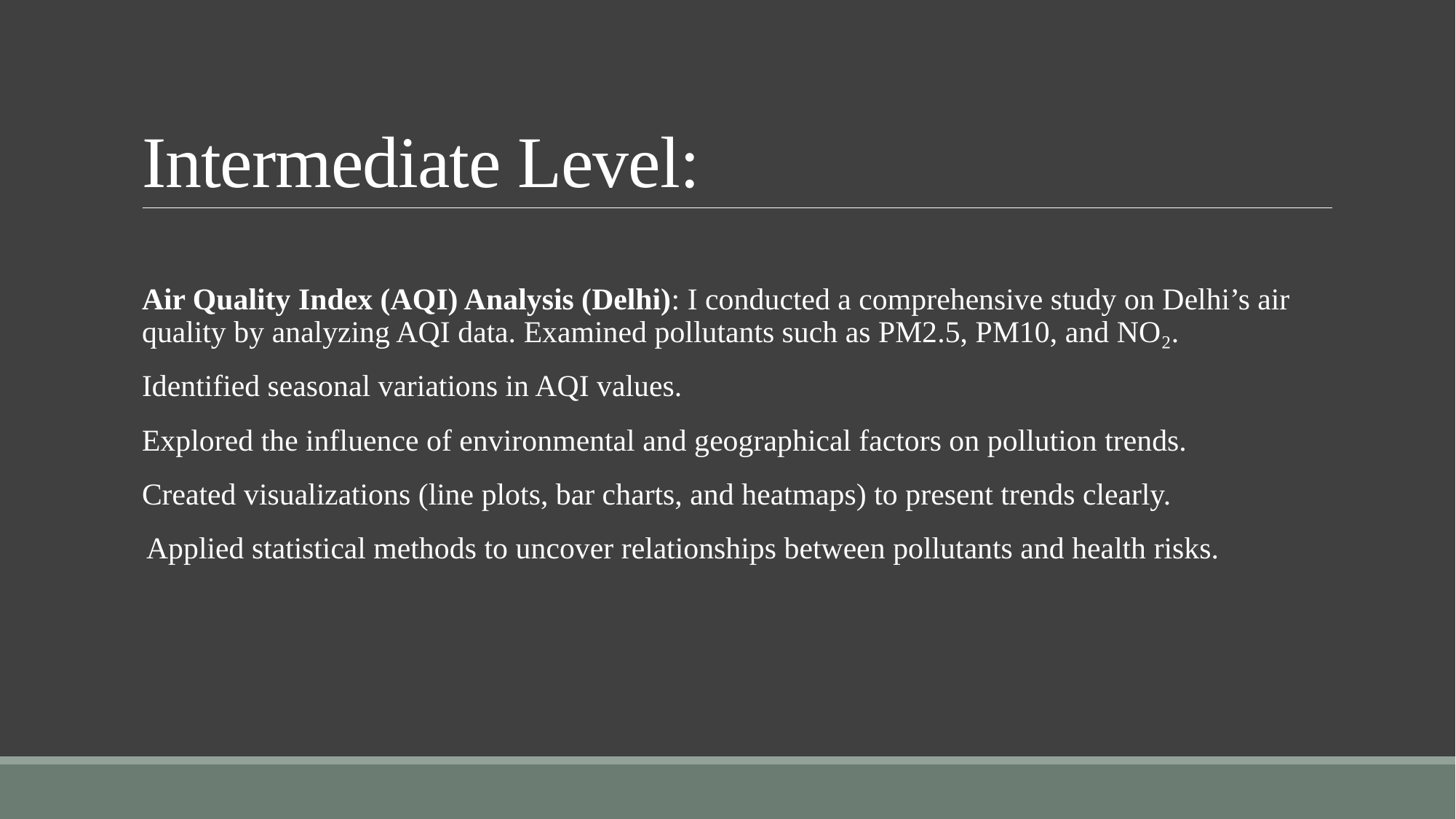

# Intermediate Level:

Air Quality Index (AQI) Analysis (Delhi): I conducted a comprehensive study on Delhi’s air quality by analyzing AQI data. Examined pollutants such as PM2.5, PM10, and NO₂.
Identified seasonal variations in AQI values.
Explored the influence of environmental and geographical factors on pollution trends.
Created visualizations (line plots, bar charts, and heatmaps) to present trends clearly.
  Applied statistical methods to uncover relationships between pollutants and health risks.